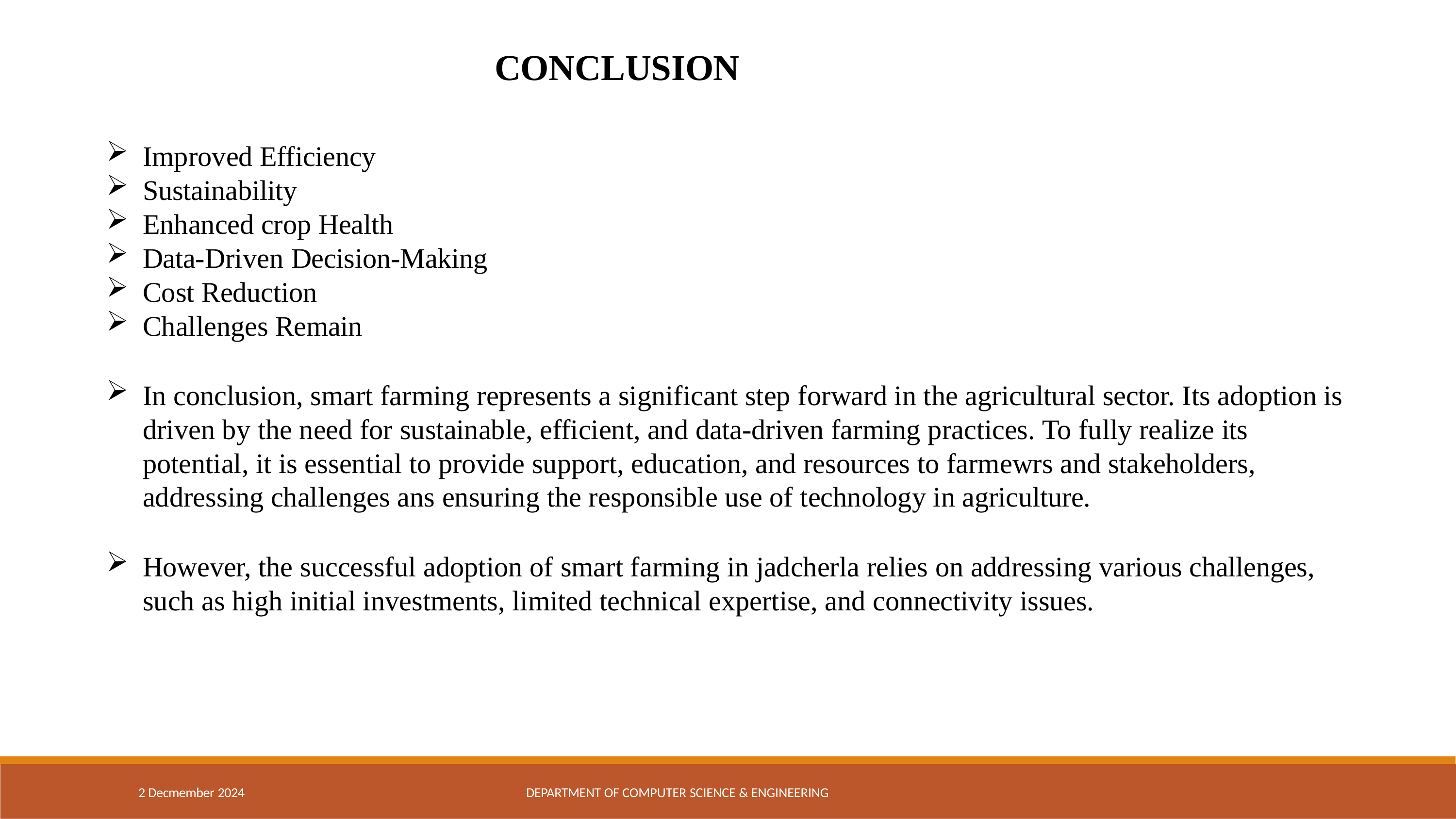

# CONCLUSION
Improved Efficiency
Sustainability
Enhanced crop Health
Data-Driven Decision-Making
Cost Reduction
Challenges Remain

In conclusion, smart farming represents a significant step forward in the agricultural sector. Its adoption is driven by the need for sustainable, efficient, and data-driven farming practices. To fully realize its potential, it is essential to provide support, education, and resources to farmewrs and stakeholders, addressing challenges ans ensuring the responsible use of technology in agriculture.

However, the successful adoption of smart farming in jadcherla relies on addressing various challenges, such as high initial investments, limited technical expertise, and connectivity issues.
37
2 Decmember 2024
DEPARTMENT OF COMPUTER SCIENCE & ENGINEERING